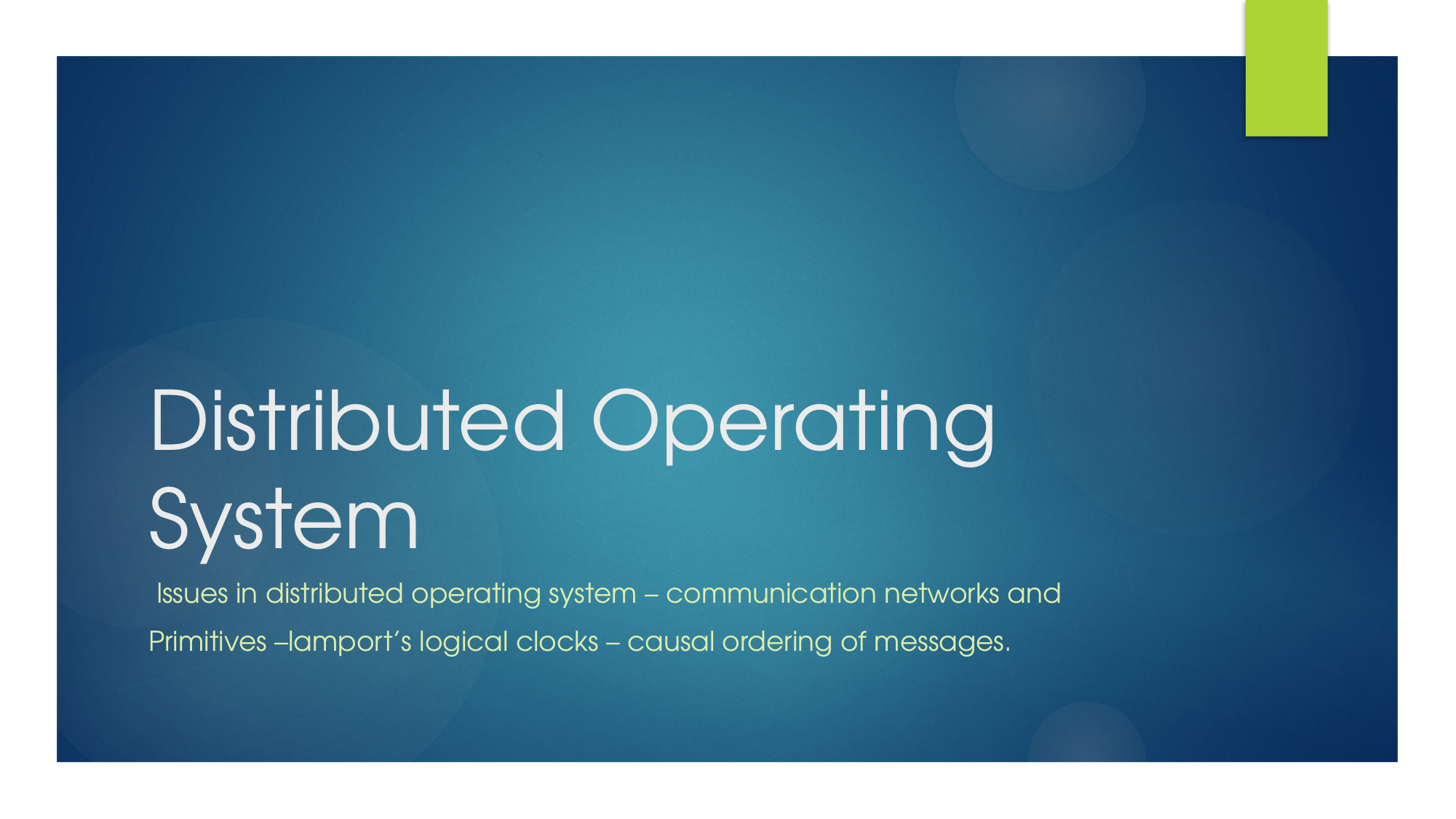

# Distributed Operating      System
 Issues in distributed operating system – communication networks and
Primitives –lamport’s logical clocks – causal ordering of messages.